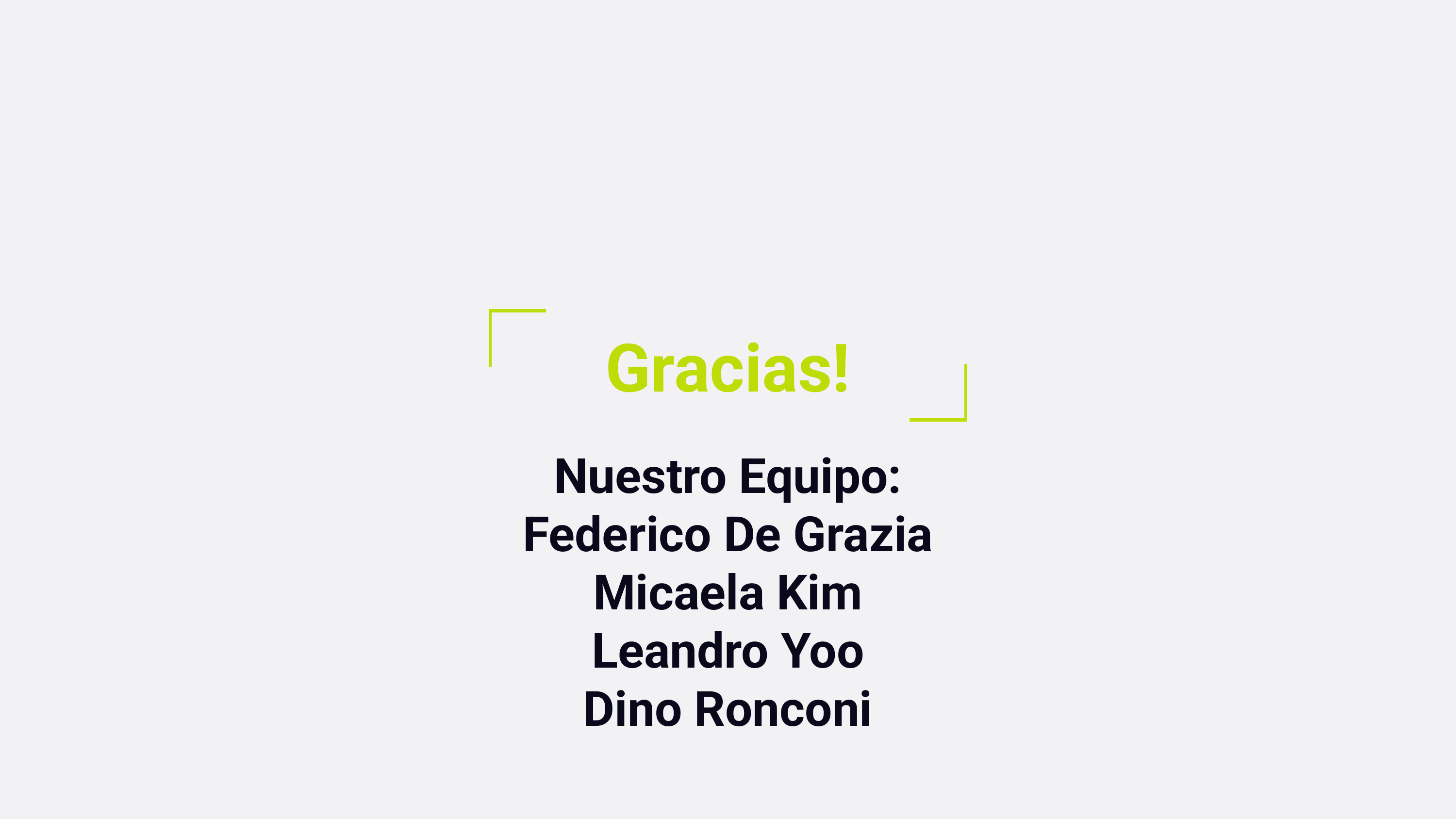

Gracias!
Nuestro Equipo:
Federico De Grazia
Micaela Kim
Leandro Yoo
Dino Ronconi